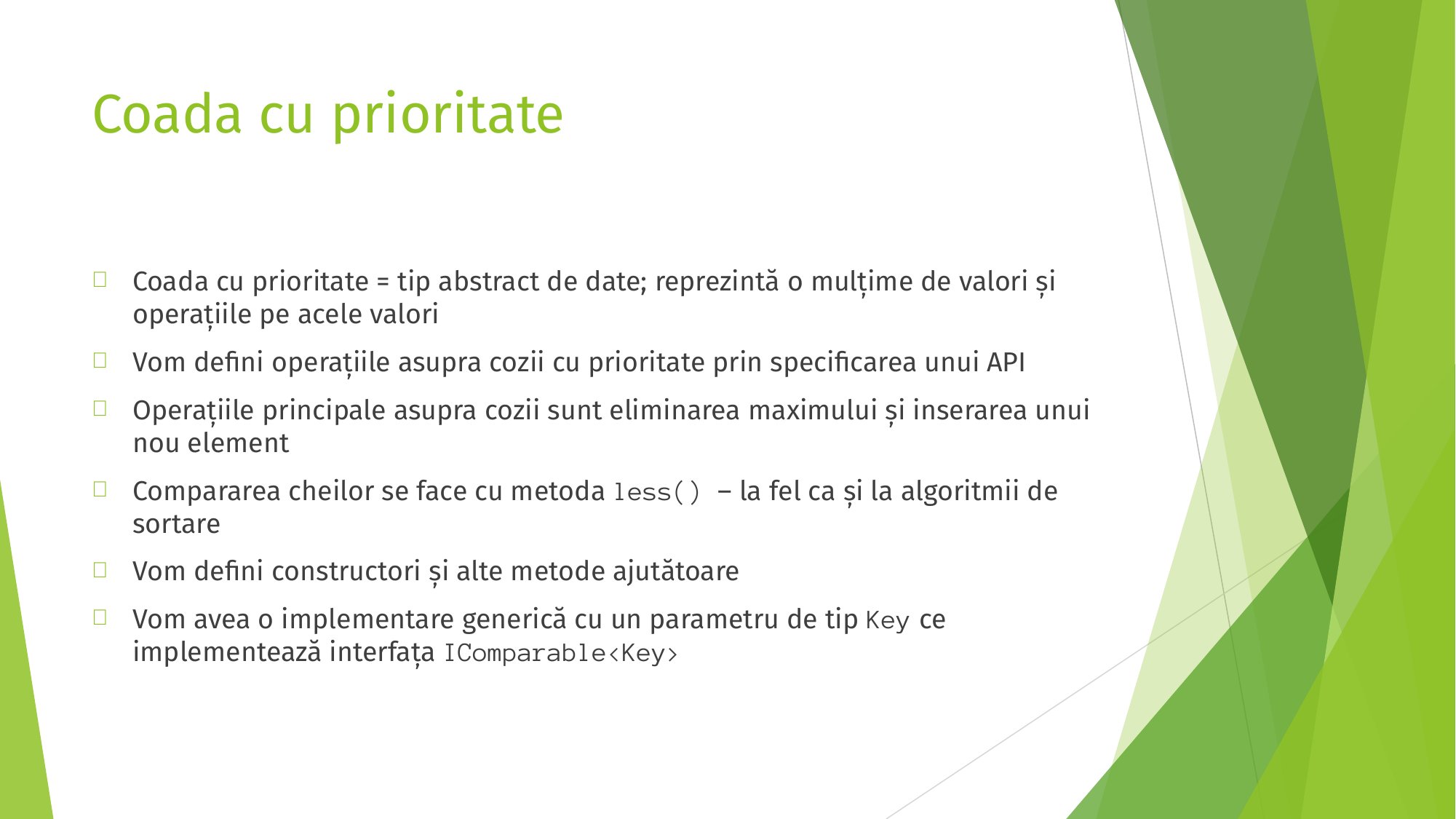

# Coada cu prioritate
Coada cu prioritate = tip abstract de date; reprezintă o mulțime de valori și operațiile pe acele valori
Vom defini operațiile asupra cozii cu prioritate prin specificarea unui API
Operațiile principale asupra cozii sunt eliminarea maximului și inserarea unui nou element
Compararea cheilor se face cu metoda less() – la fel ca și la algoritmii de sortare
Vom defini constructori și alte metode ajutătoare
Vom avea o implementare generică cu un parametru de tip Key ce implementează interfața IComparable<Key>